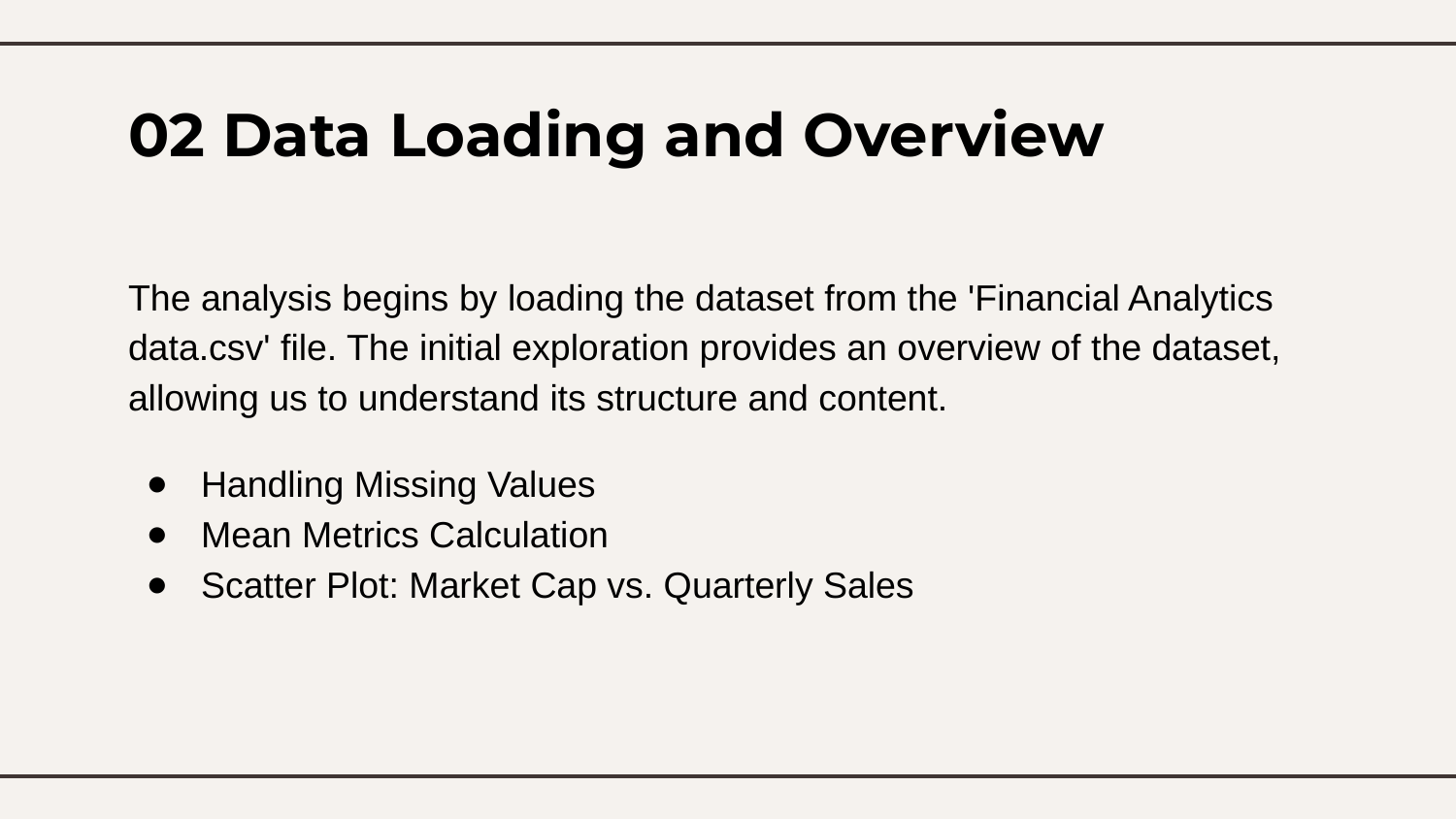

# 02 Data Loading and Overview

The analysis begins by loading the dataset from the 'Financial Analytics data.csv' file. The initial exploration provides an overview of the dataset, allowing us to understand its structure and content.
Handling Missing Values
Mean Metrics Calculation
Scatter Plot: Market Cap vs. Quarterly Sales